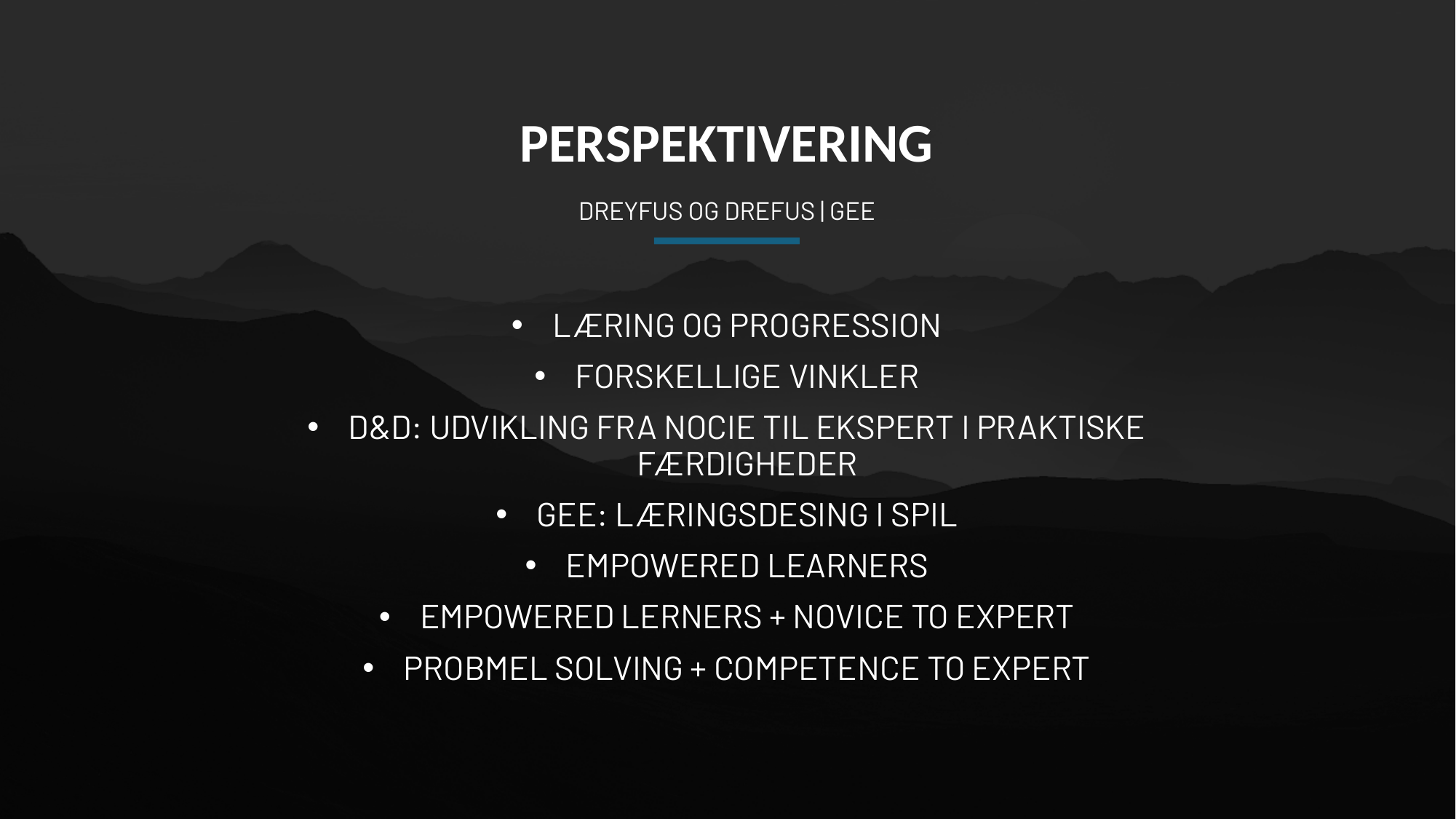

PERSPEKTIVERING
# DREYFUS OG DREFUS | GEE

LÆRING OG PROGRESSION
FORSKELLIGE VINKLER
D&D: UDVIKLING FRA NOCIE TIL EKSPERT I PRAKTISKE FÆRDIGHEDER
GEE: LÆRINGSDESING I SPIL
EMPOWERED LEARNERS
EMPOWERED LERNERS + NOVICE TO EXPERT
PROBMEL SOLVING + COMPETENCE TO EXPERT